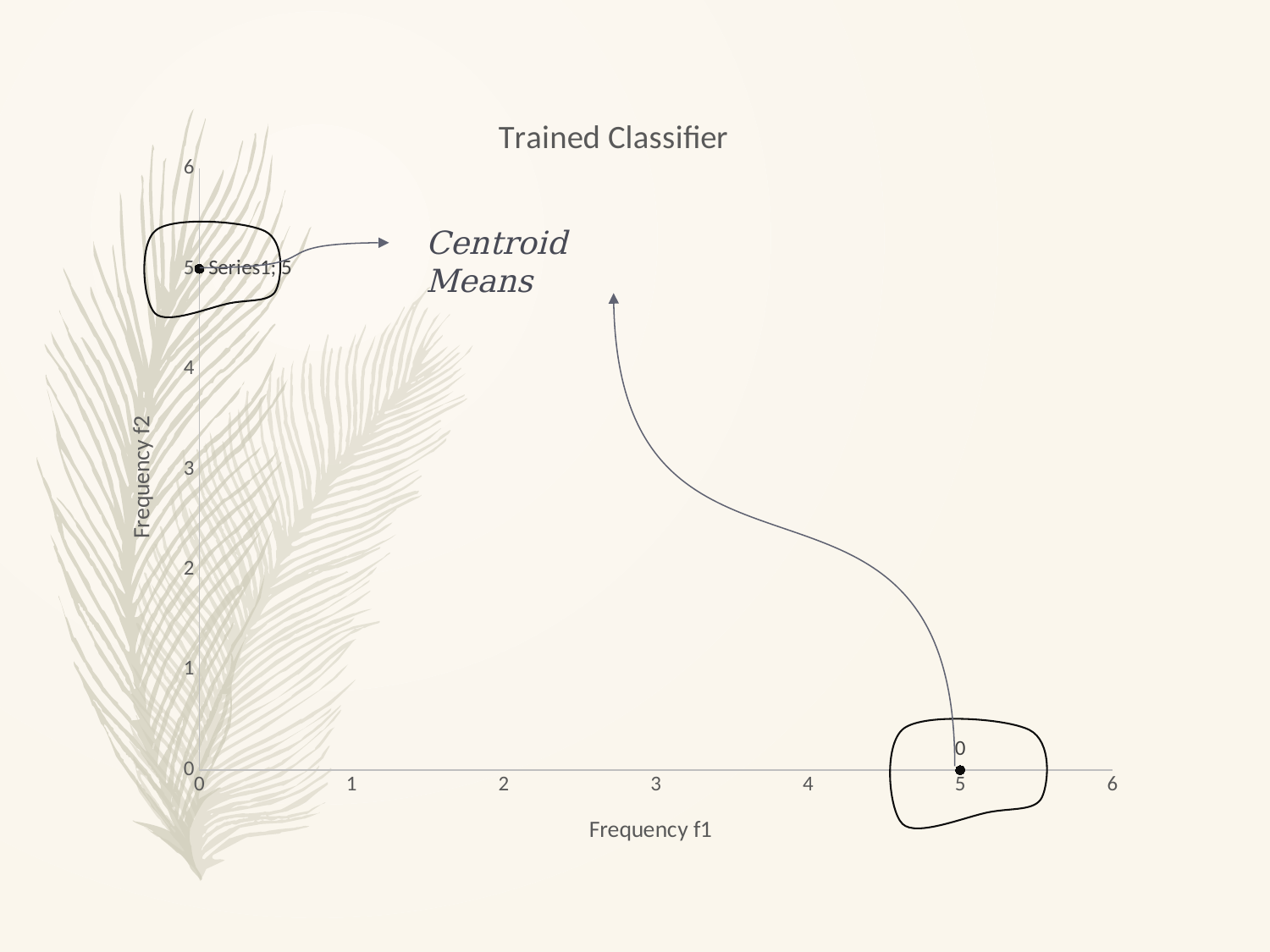

### Chart: Trained Classifier

| Category | Y-Values |
|---|---|
Centroid Means